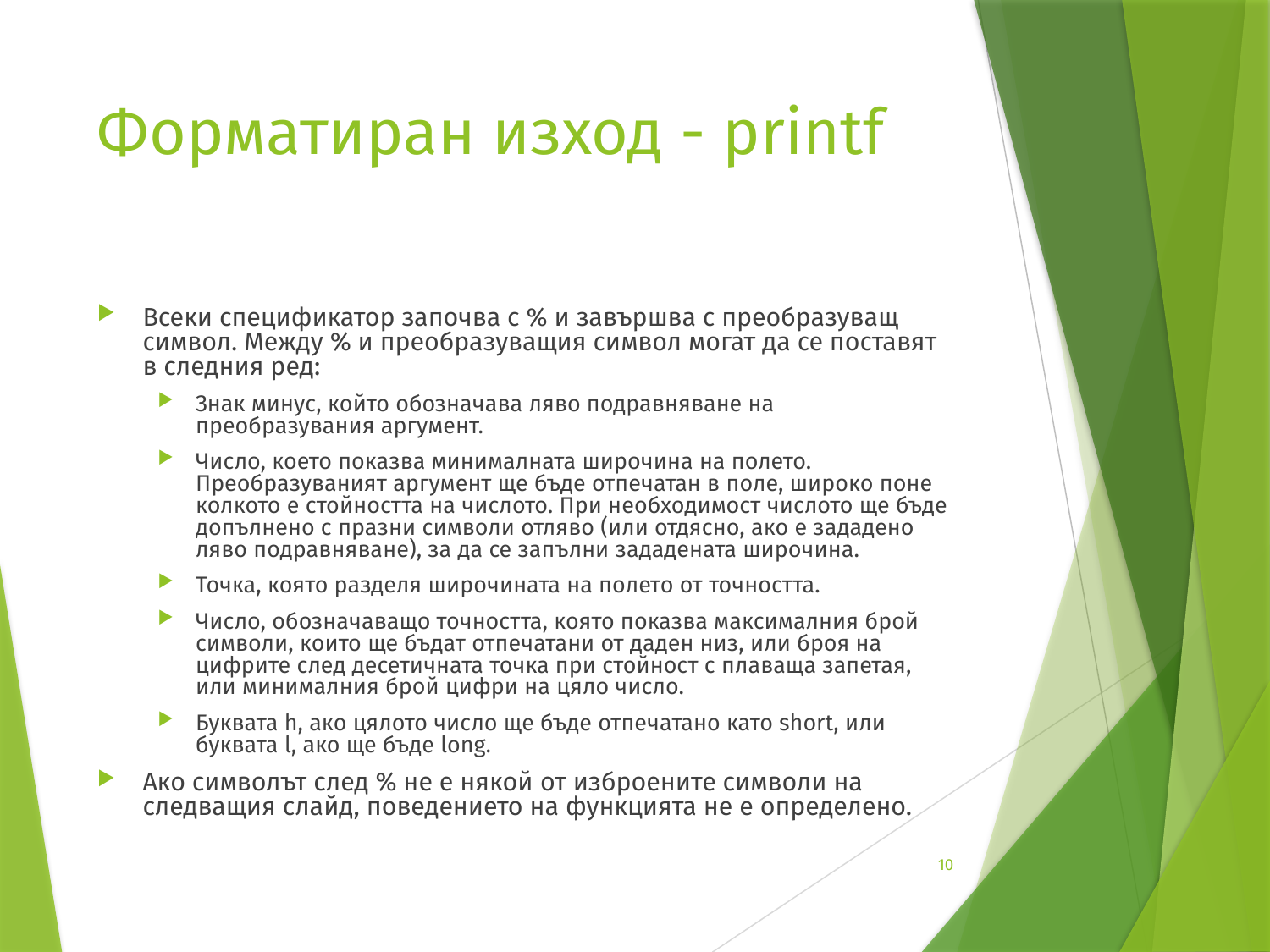

# Форматиран изход - printf
Всеки спецификатор започва с % и завършва с преобразуващ символ. Между % и преобразуващия символ могат да се поставят в следния ред:
Знак минус, който обозначава ляво подравняване на преобразувания аргумент.
Число, което показва минималната широчина на полето.  Преобразуваният аргумент ще бъде отпечатан в поле, широко поне колкото е стойността на числото. При необходимост числото ще бъде допълнено с празни символи отляво (или отдясно, ако е зададено ляво подравняване), за да се запълни зададената широчина.
Точка, която разделя широчината на полето от точността.
Число, обозначаващо точността, която показва максималния брой символи, които ще бъдат отпечатани от даден низ, или броя на цифрите след десетичната точка при стойност с плаваща запетая, или минималния брой цифри на цяло число.
Буквата h, ако цялото число ще бъде отпечатано като short, или буквата l, ако ще бъде long.
Ако символът след % не е някой от изброените символи на следващия слайд, поведението на функцията не е определено.
10